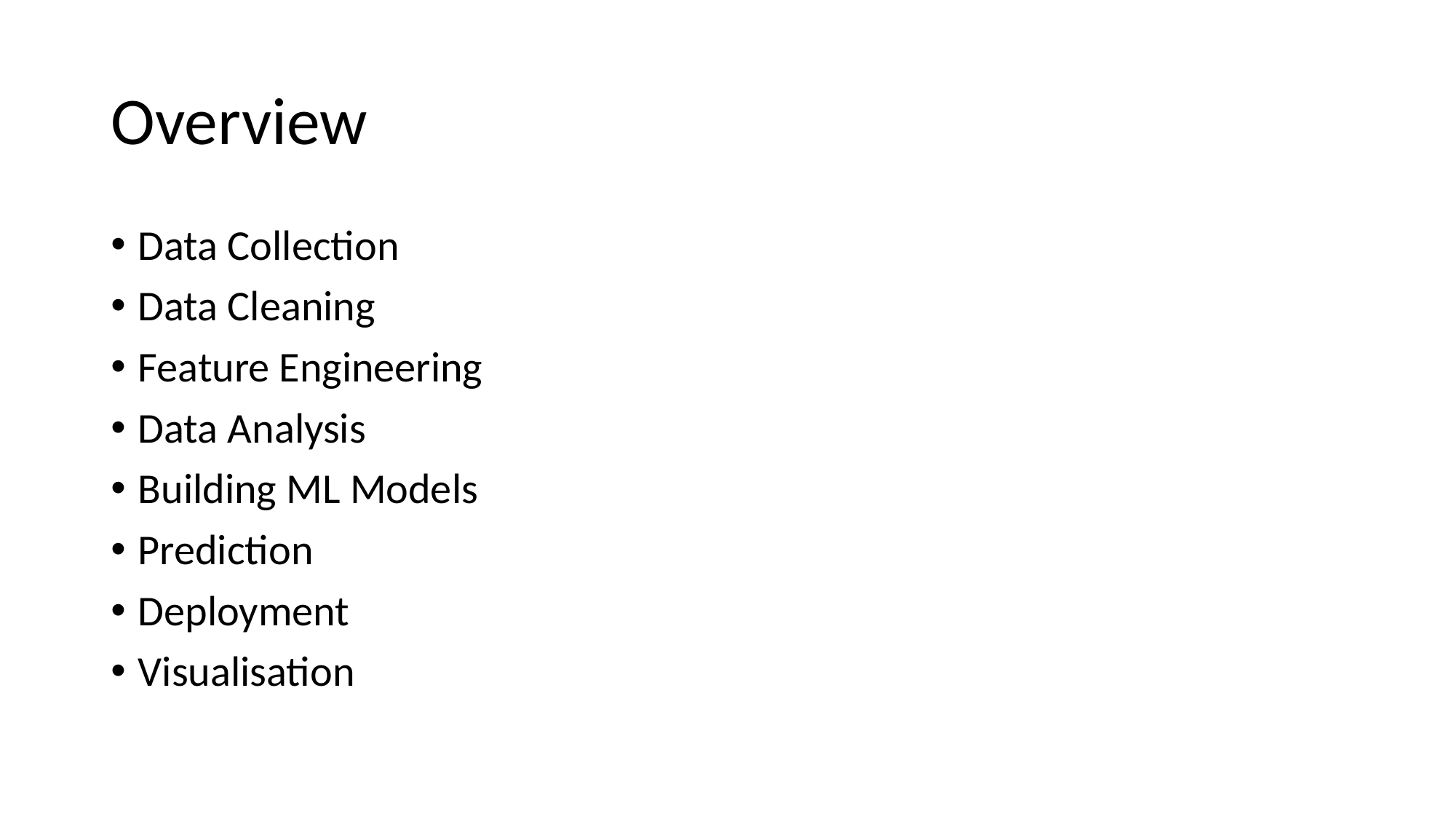

# Overview
Data Collection
Data Cleaning
Feature Engineering
Data Analysis
Building ML Models
Prediction
Deployment
Visualisation